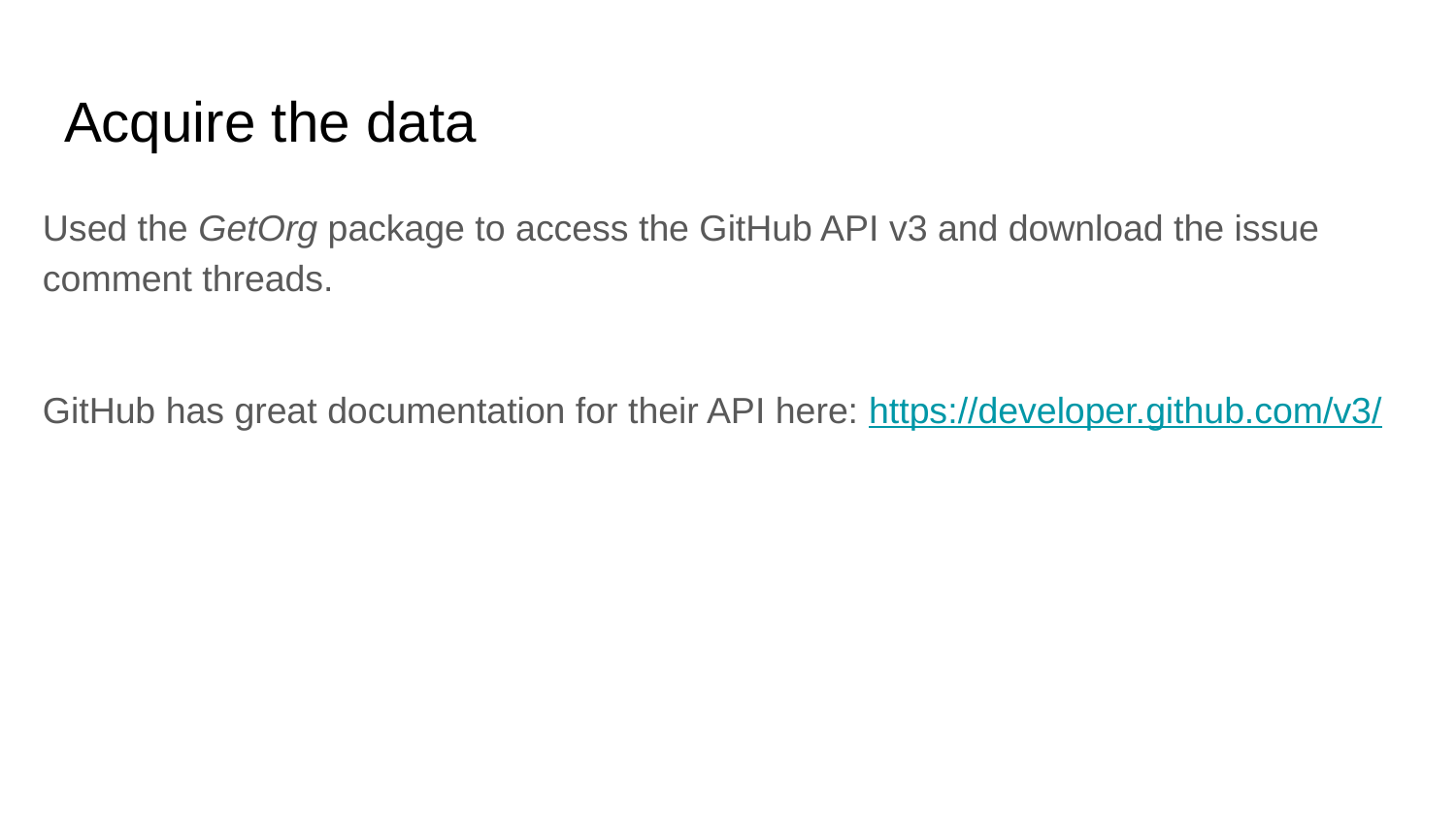

# Acquire the data
Used the GetOrg package to access the GitHub API v3 and download the issue comment threads.

GitHub has great documentation for their API here: https://developer.github.com/v3/